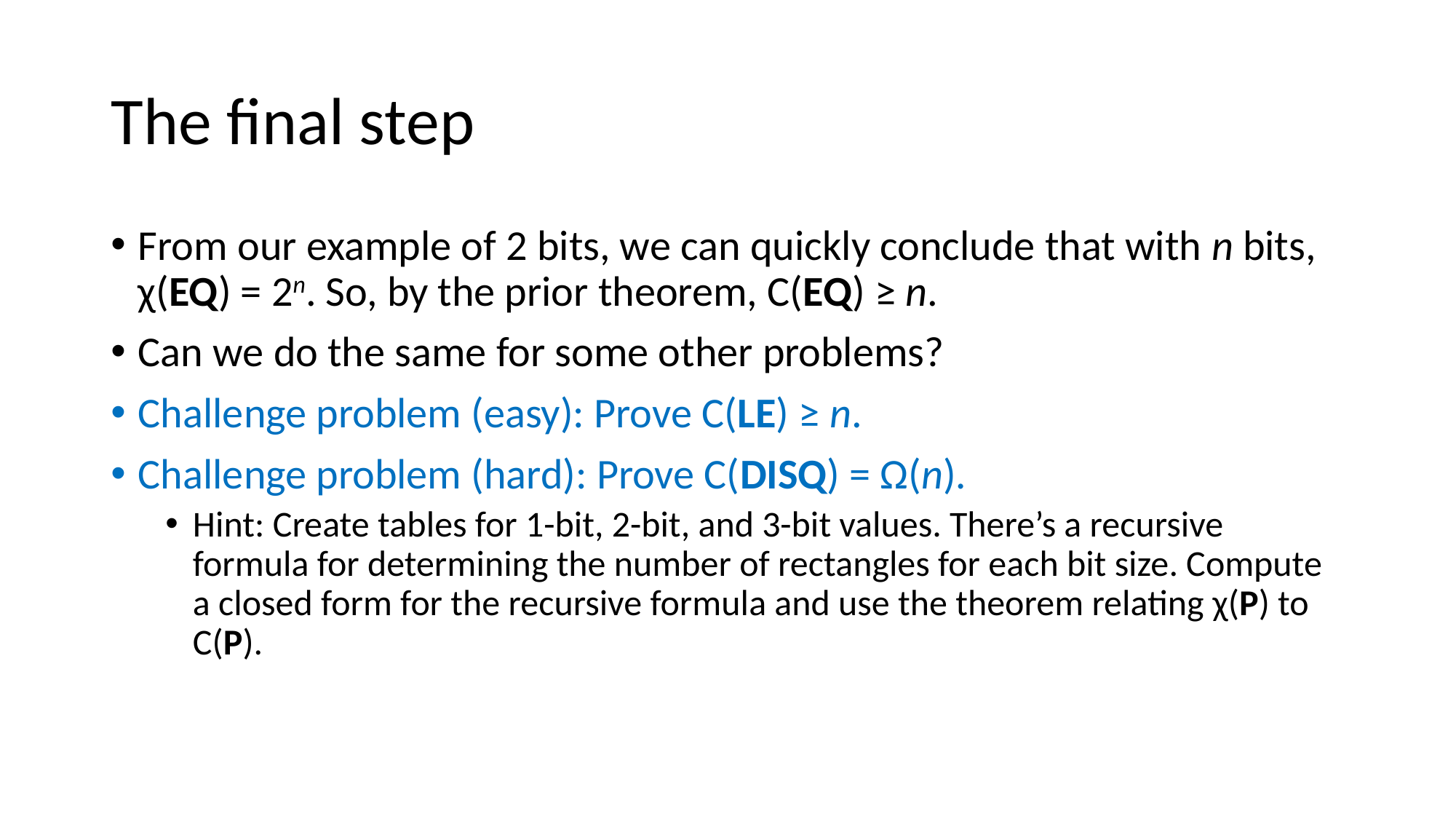

# The final step
From our example of 2 bits, we can quickly conclude that with n bits, χ(EQ) = 2n. So, by the prior theorem, C(EQ) ≥ n.
Can we do the same for some other problems?
Challenge problem (easy): Prove C(LE) ≥ n.
Challenge problem (hard): Prove C(DISQ) = Ω(n).
Hint: Create tables for 1-bit, 2-bit, and 3-bit values. There’s a recursive formula for determining the number of rectangles for each bit size. Compute a closed form for the recursive formula and use the theorem relating χ(P) to C(P).